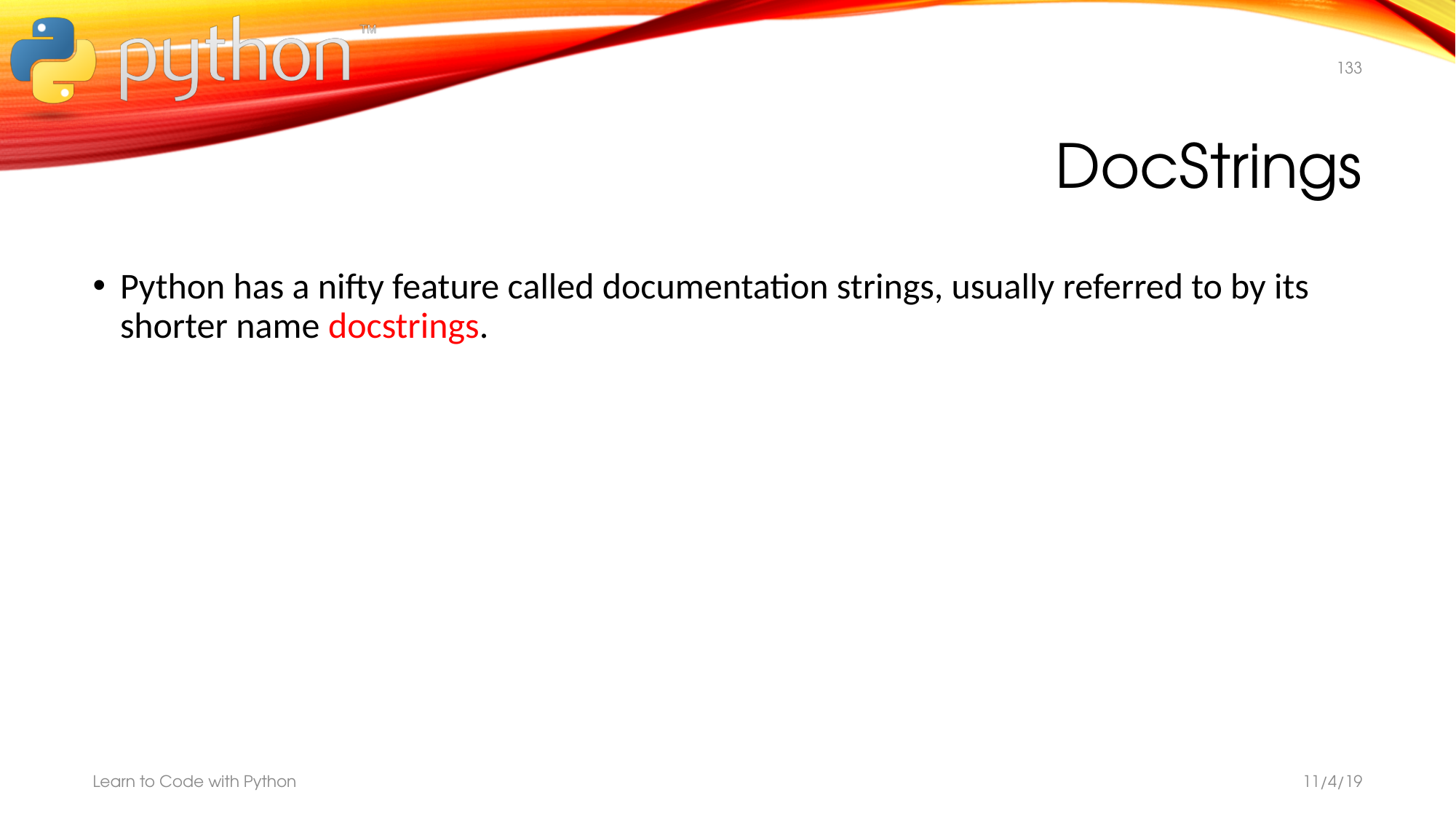

133
# DocStrings
Python has a nifty feature called documentation strings, usually referred to by its shorter name docstrings.

Learn to Code with Python
11/4/19